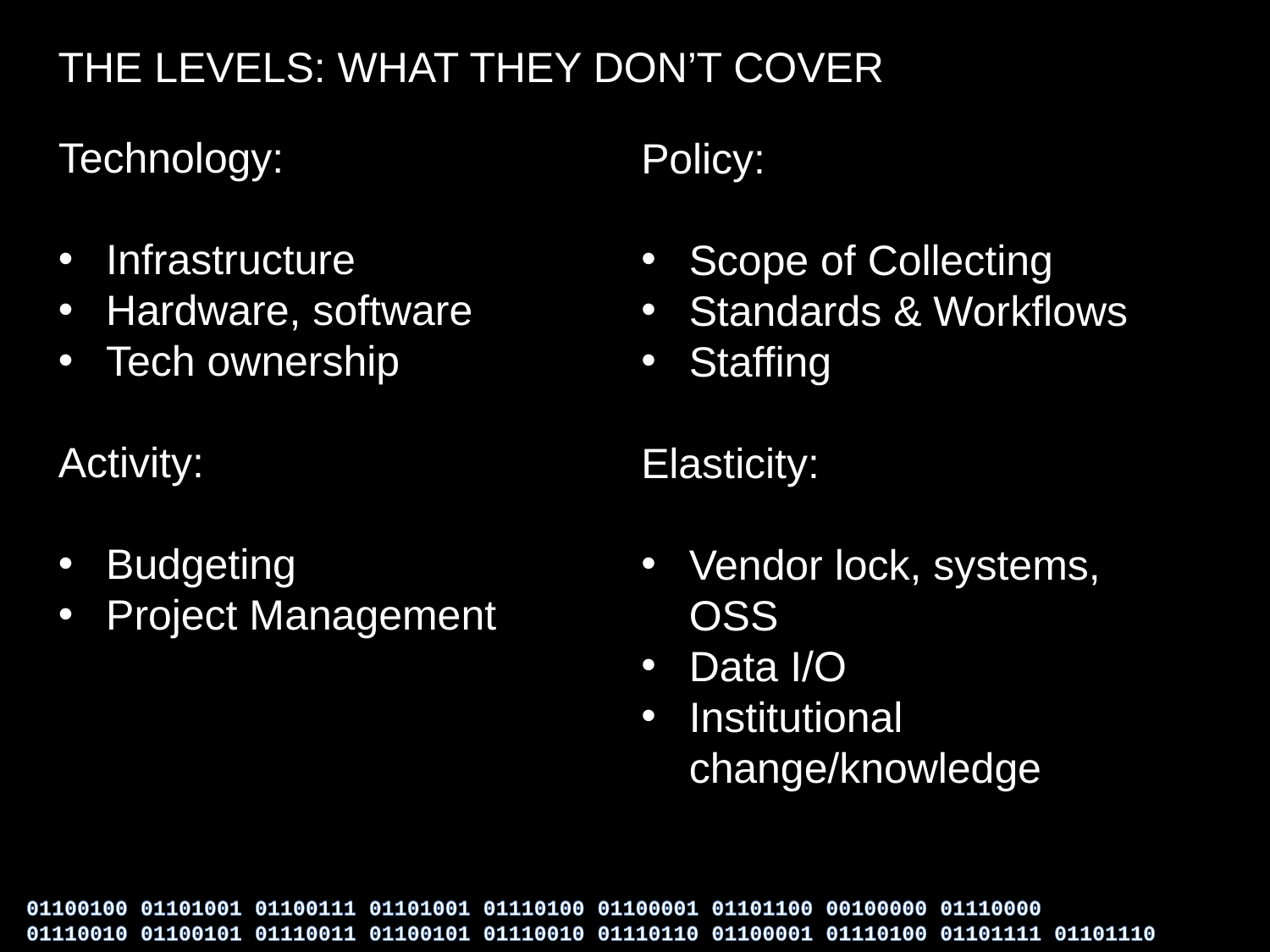

THE LEVELS: WHAT THEY DON’T COVER
Technology:

Infrastructure
Hardware, software
Tech ownership

Activity:

Budgeting
Project Management

Policy:

Scope of Collecting
Standards & Workflows
Staffing

Elasticity:

Vendor lock, systems, OSS
Data I/O
Institutional change/knowledge

01100100 01101001 01100111 01101001 01110100 01100001 01101100 00100000 01110000
01110010 01100101 01110011 01100101 01110010 01110110 01100001 01110100 01101111 01101110
01100100 01101001 01100111 01101001 01110100 01100001 01101100 00100000 01110000
01110010 01100101 01110011 01100101 01110010 01110110 01100001 01110100 01101111 01101110